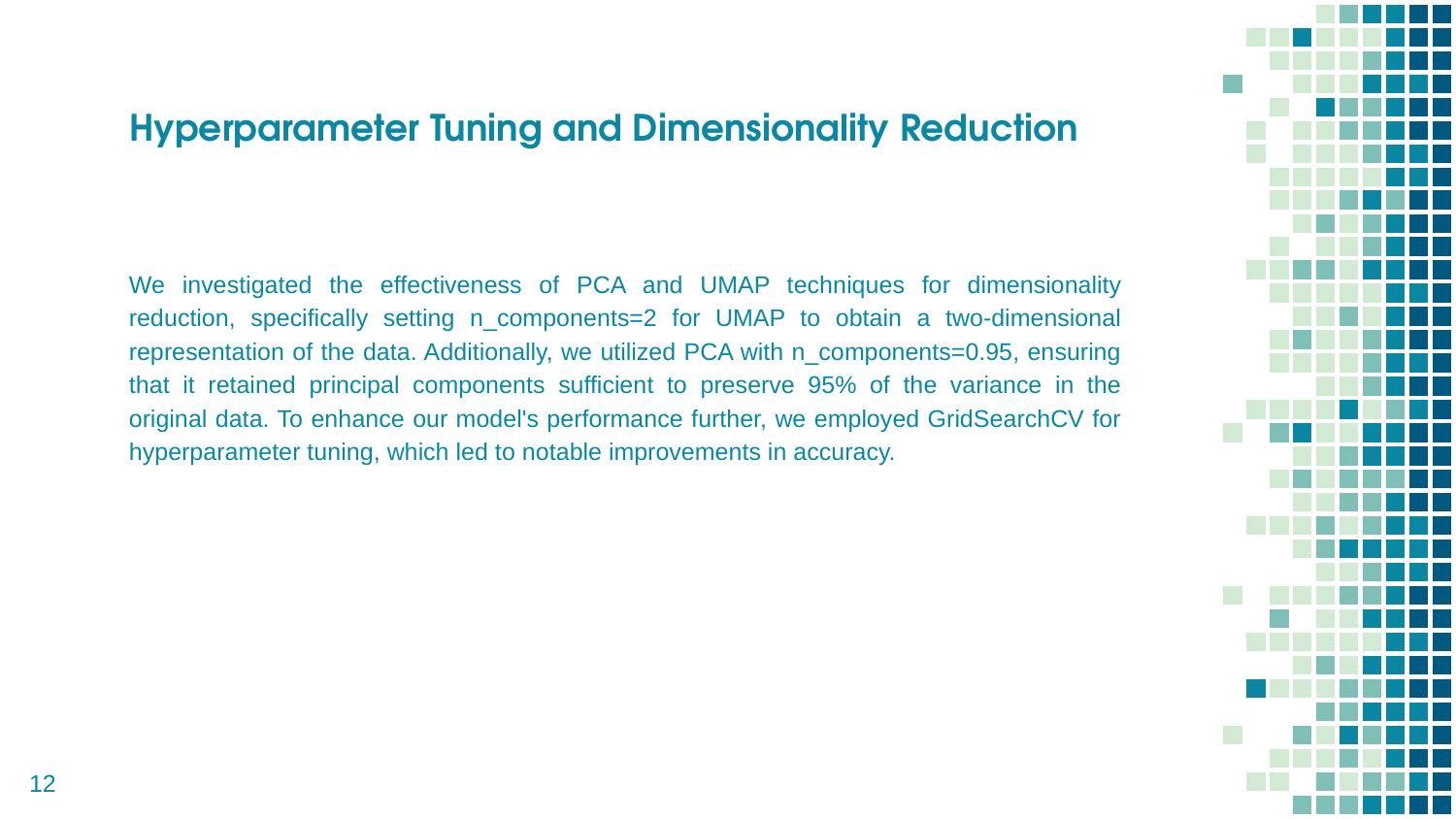

# Hyperparameter Tuning and Dimensionality Reduction
We investigated the effectiveness of PCA and UMAP techniques for dimensionality reduction, specifically setting n_components=2 for UMAP to obtain a two-dimensional representation of the data. Additionally, we utilized PCA with n_components=0.95, ensuring that it retained principal components sufficient to preserve 95% of the variance in the original data. To enhance our model's performance further, we employed GridSearchCV for hyperparameter tuning, which led to notable improvements in accuracy.
12